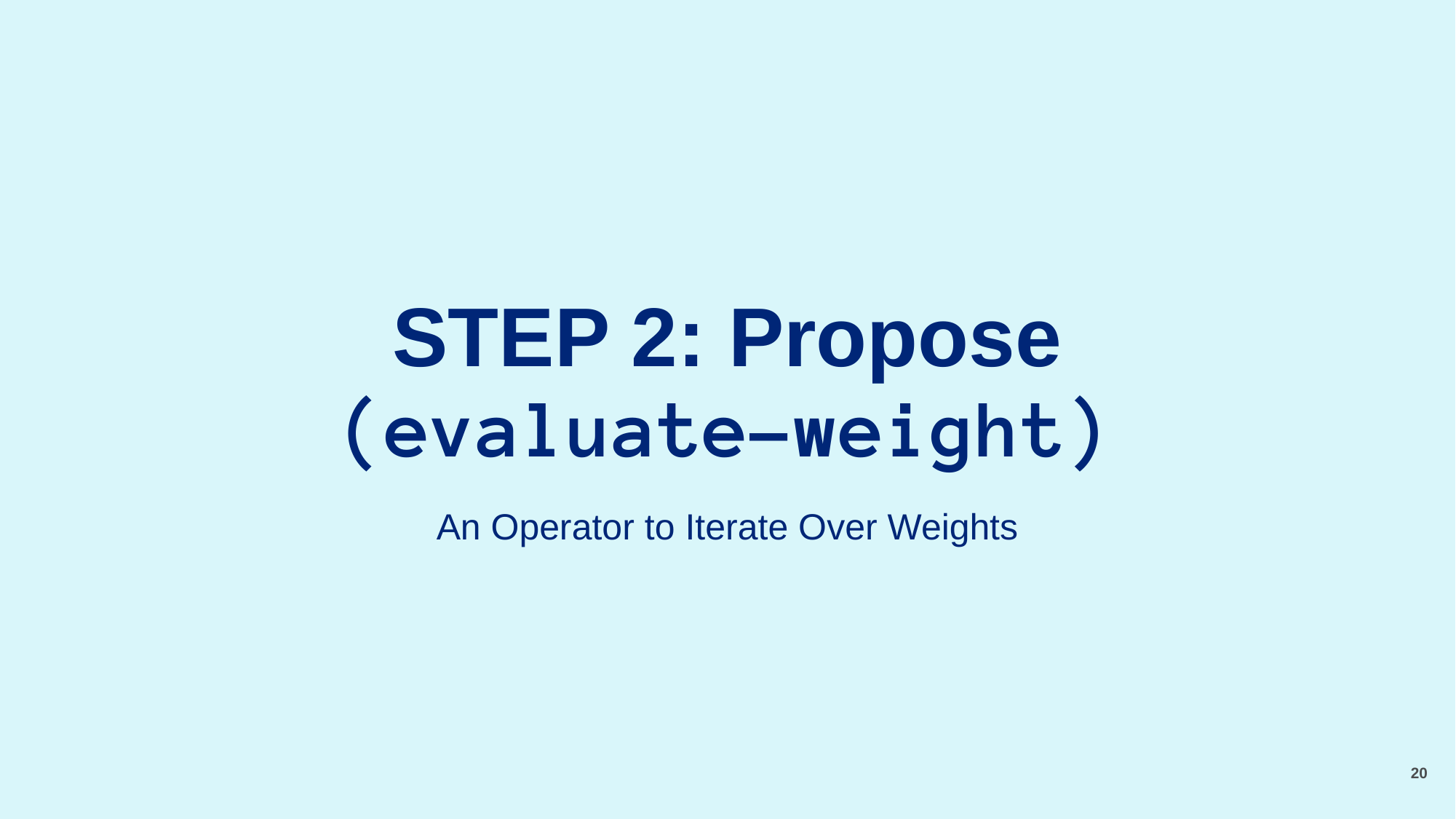

# STEP 2: Propose (evaluate-weight)
An Operator to Iterate Over Weights